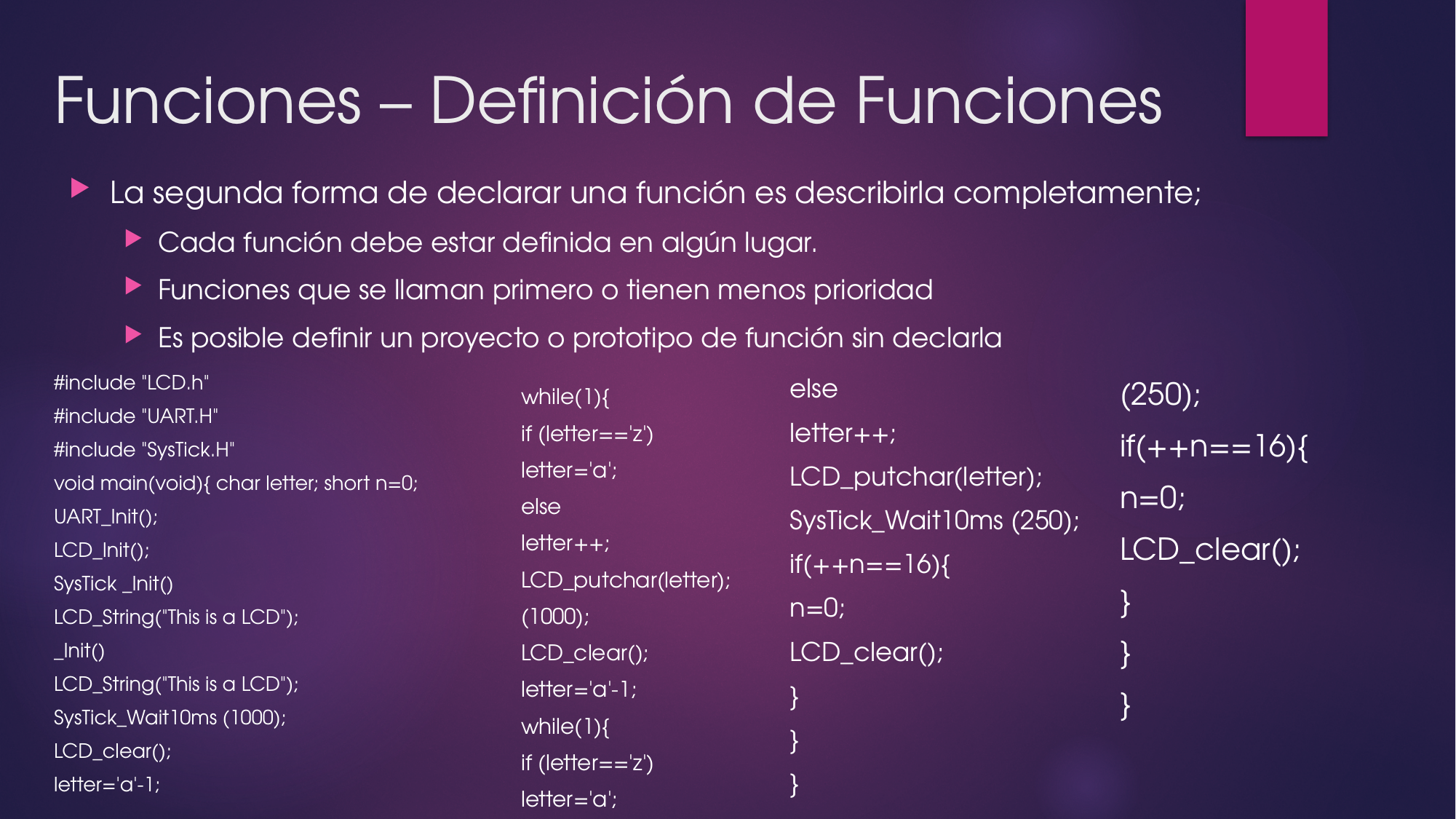

# Funciones – Definición de Funciones
La segunda forma de declarar una función es describirla completamente;
Cada función debe estar definida en algún lugar.
Funciones que se llaman primero o tienen menos prioridad
Es posible definir un proyecto o prototipo de función sin declarla
#include "LCD.h"
#include "UART.H"
#include "SysTick.H"
void main(void){ char letter; short n=0;
UART_Init();
LCD_Init();
SysTick _Init()
LCD_String("This is a LCD");
_Init()
LCD_String("This is a LCD");
SysTick_Wait10ms (1000);
LCD_clear();
letter='a'-1;
else
letter++;
LCD_putchar(letter);
SysTick_Wait10ms (250);
if(++n==16){
n=0;
LCD_clear();
}
}
}
(250);
if(++n==16){
n=0;
LCD_clear();
}
}
}
while(1){
if (letter=='z')
letter='a';
else
letter++;
LCD_putchar(letter);
(1000);
LCD_clear();
letter='a'-1;
while(1){
if (letter=='z')
letter='a';